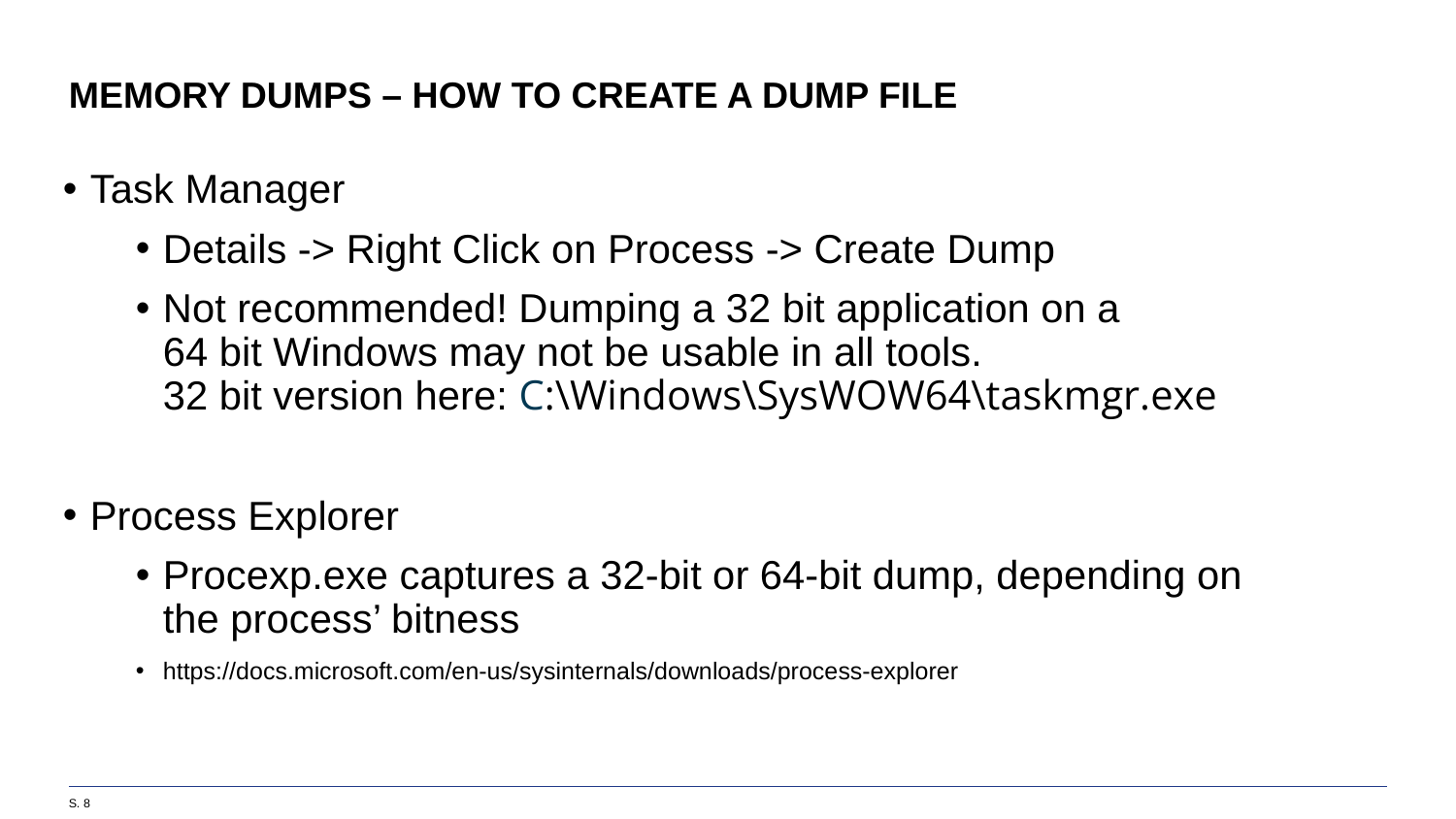

# Memory dumps – How to create a dump file
Task Manager
Details -> Right Click on Process -> Create Dump
Not recommended! Dumping a 32 bit application on a
64 bit Windows may not be usable in all tools.
32 bit version here: C:\Windows\SysWOW64\taskmgr.exe

Process Explorer
Procexp.exe captures a 32-bit or 64-bit dump, depending on
the process’ bitness
https://docs.microsoft.com/en-us/sysinternals/downloads/process-explorer

S. 8